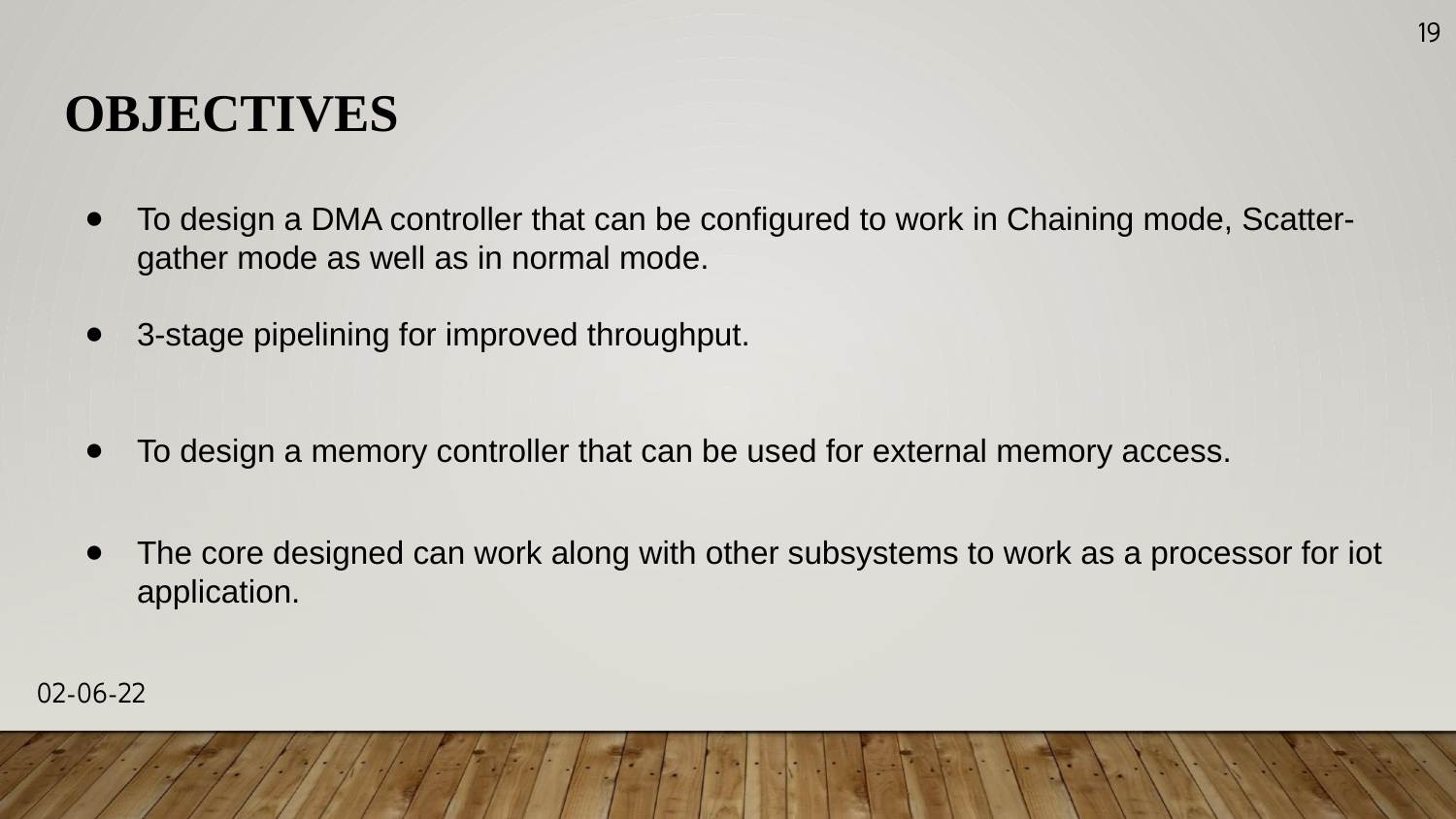

19
# OBJECTIVES
To design a DMA controller that can be configured to work in Chaining mode, Scatter-gather mode as well as in normal mode.

3-stage pipelining for improved throughput.

To design a memory controller that can be used for external memory access.

The core designed can work along with other subsystems to work as a processor for iot application.